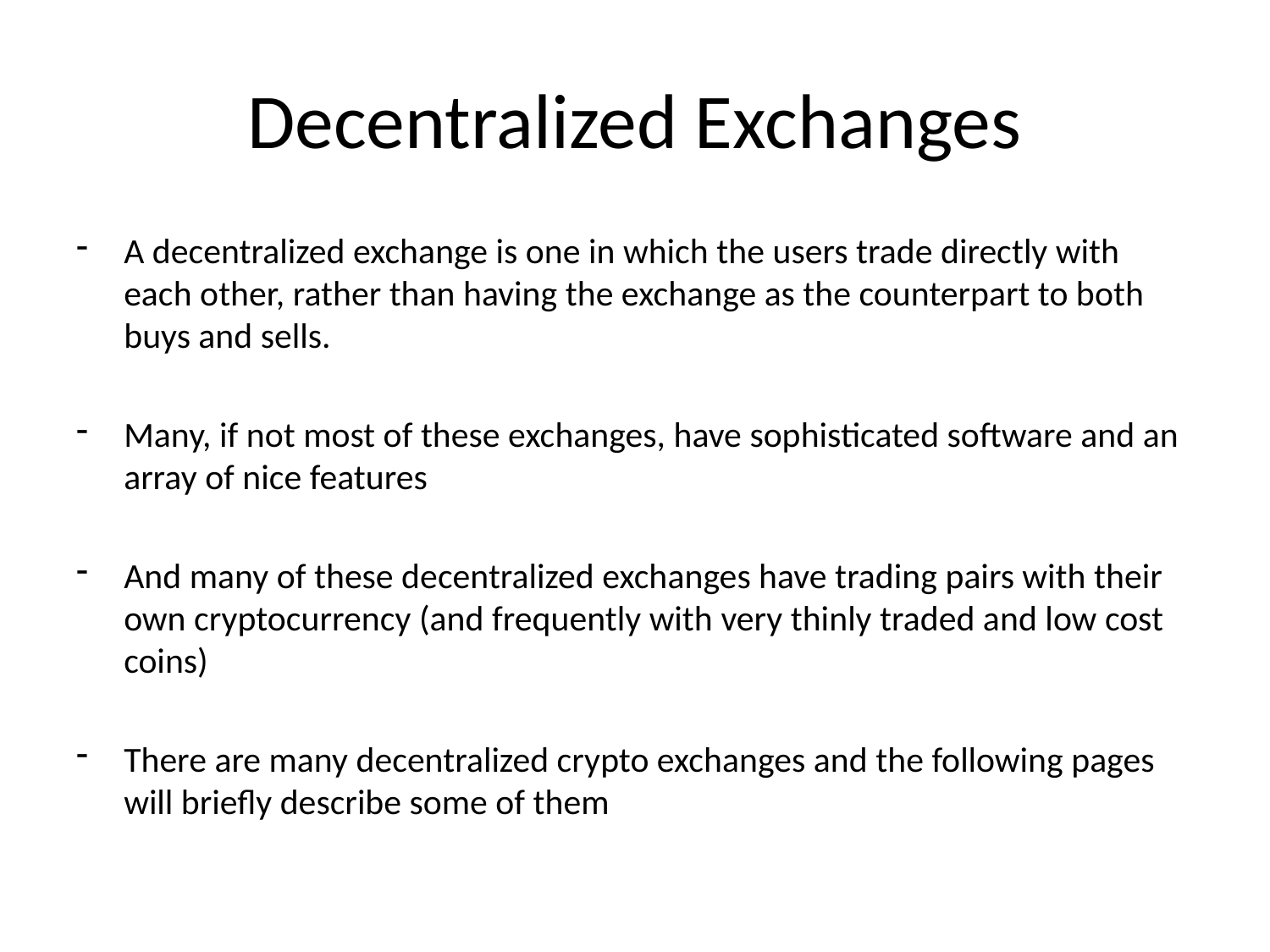

# Decentralized Exchanges
A decentralized exchange is one in which the users trade directly with each other, rather than having the exchange as the counterpart to both buys and sells.

Many, if not most of these exchanges, have sophisticated software and an array of nice features

And many of these decentralized exchanges have trading pairs with their own cryptocurrency (and frequently with very thinly traded and low cost coins)

There are many decentralized crypto exchanges and the following pages will briefly describe some of them